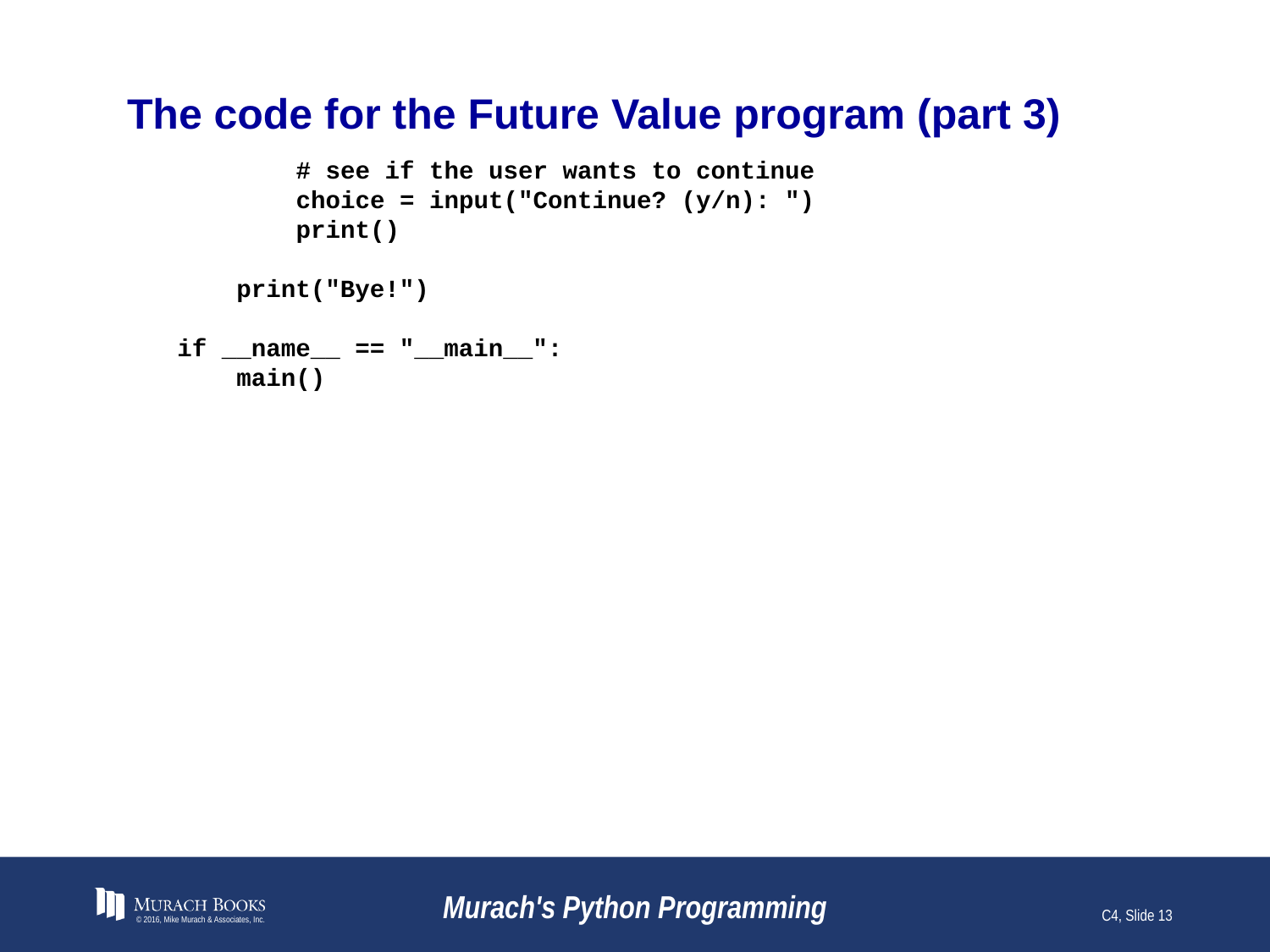

# The code for the Future Value program (part 3)
        # see if the user wants to continue
        choice = input("Continue? (y/n): ")
        print()

    print("Bye!")

if __name__ == "__main__":
    main()
© 2016, Mike Murach & Associates, Inc.
Murach's Python Programming

C4, Slide 13